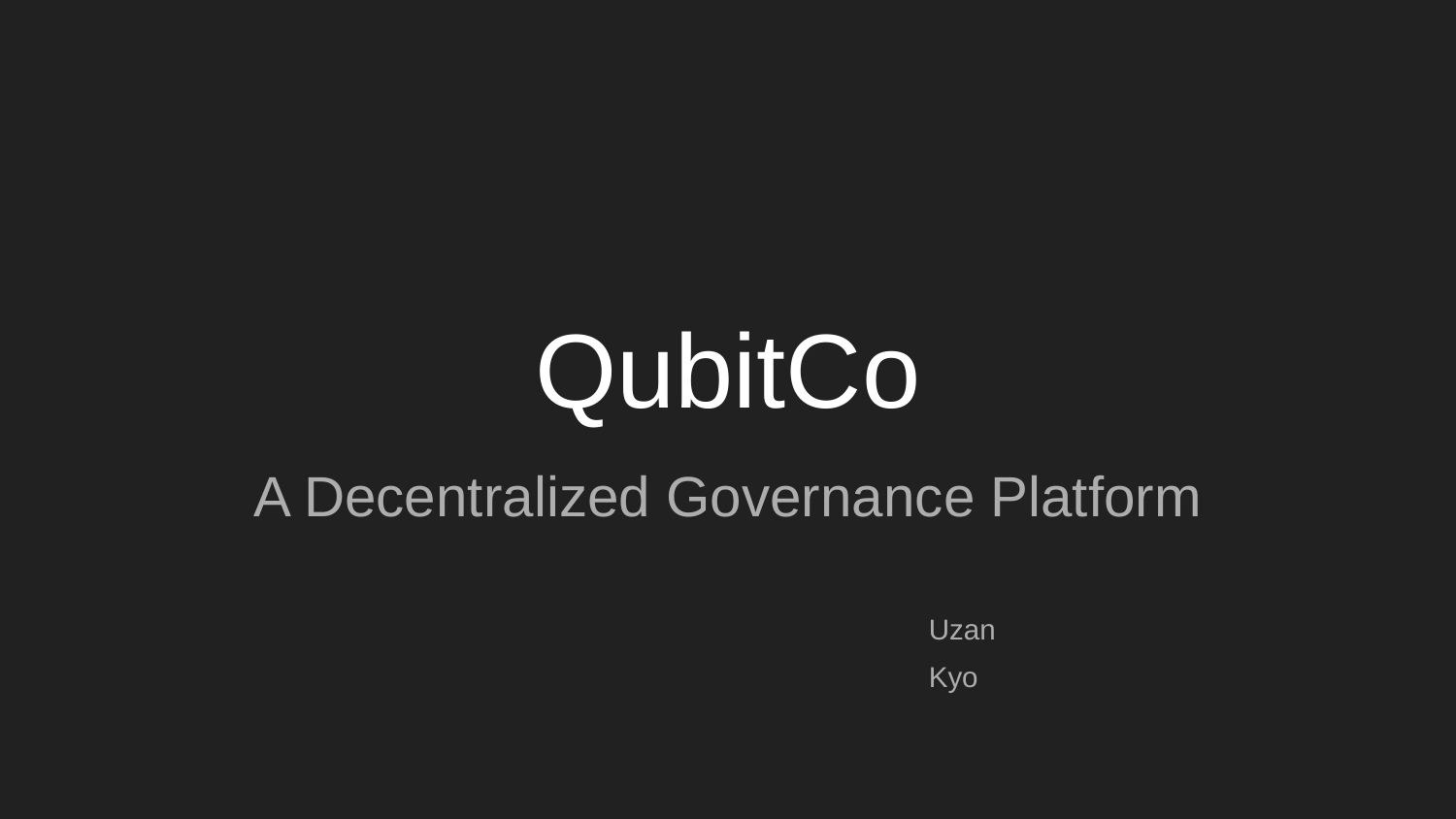

# QubitCo
A Decentralized Governance Platform
Uzan
Kyo